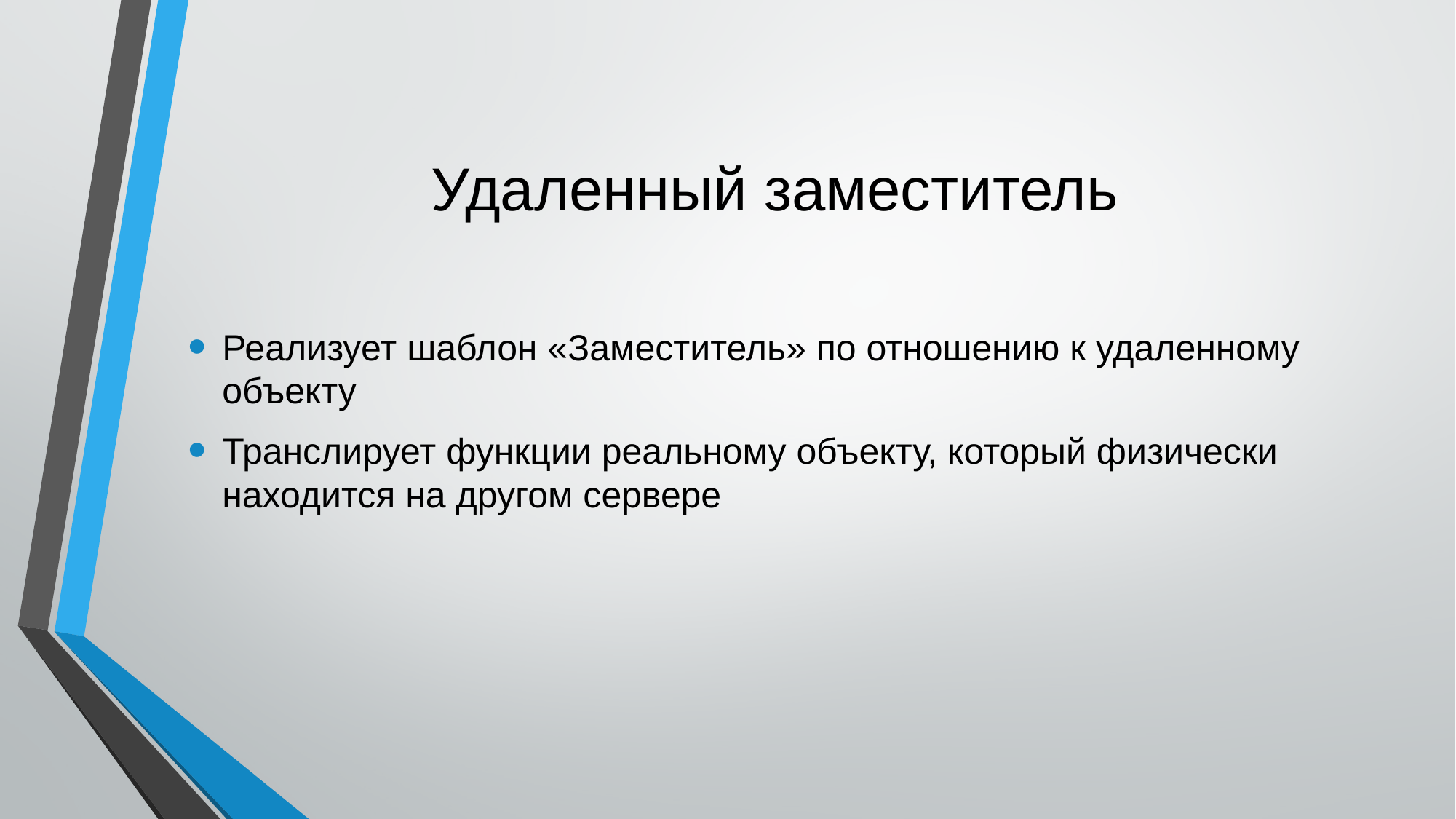

# Удаленный заместитель
Реализует шаблон «Заместитель» по отношению к удаленному объекту
Транслирует функции реальному объекту, который физически находится на другом сервере